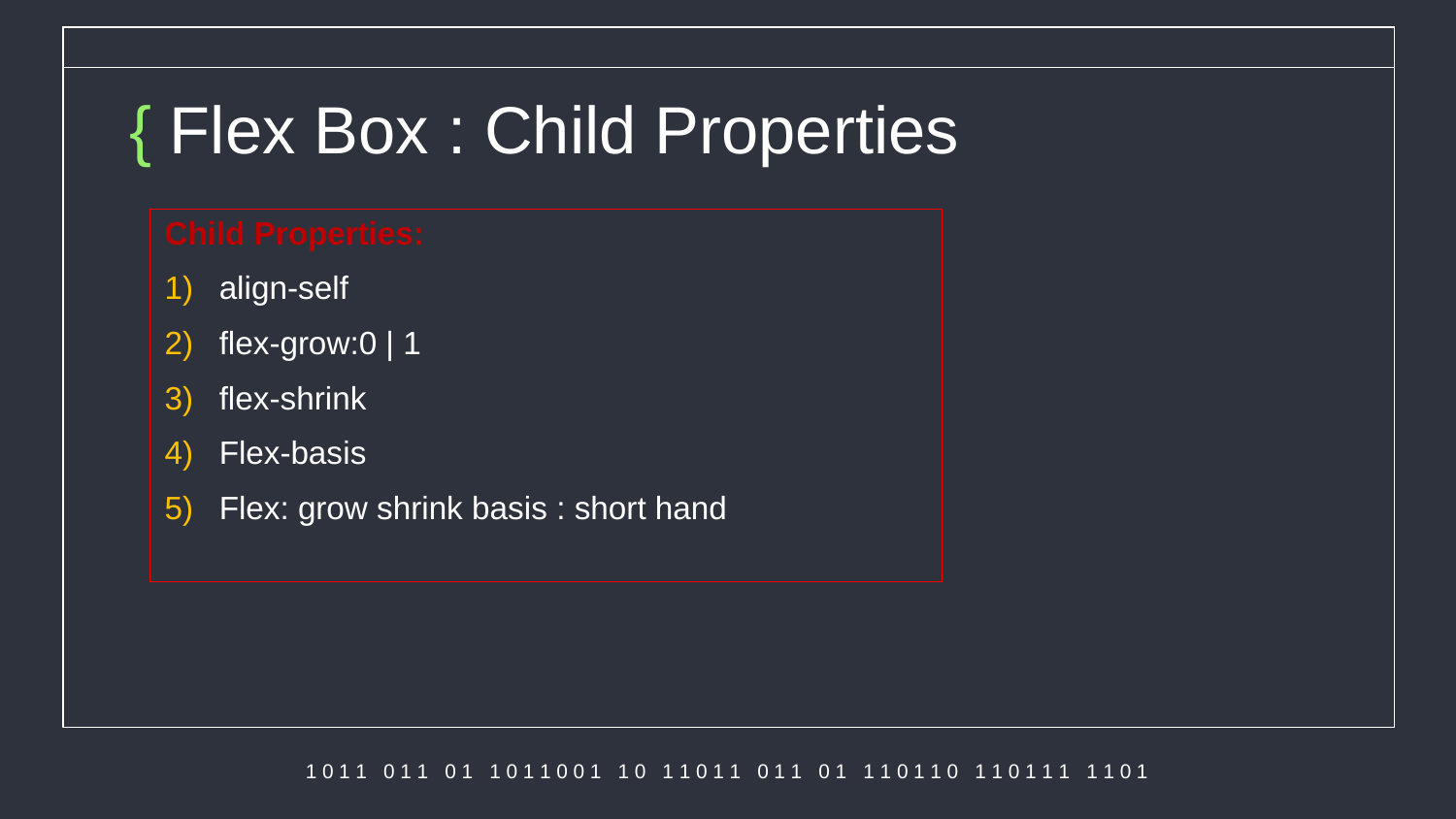

# { Flex Box : Child Properties
Child Properties:
align-self
flex-grow:0 | 1
flex-shrink
Flex-basis
Flex: grow shrink basis : short hand